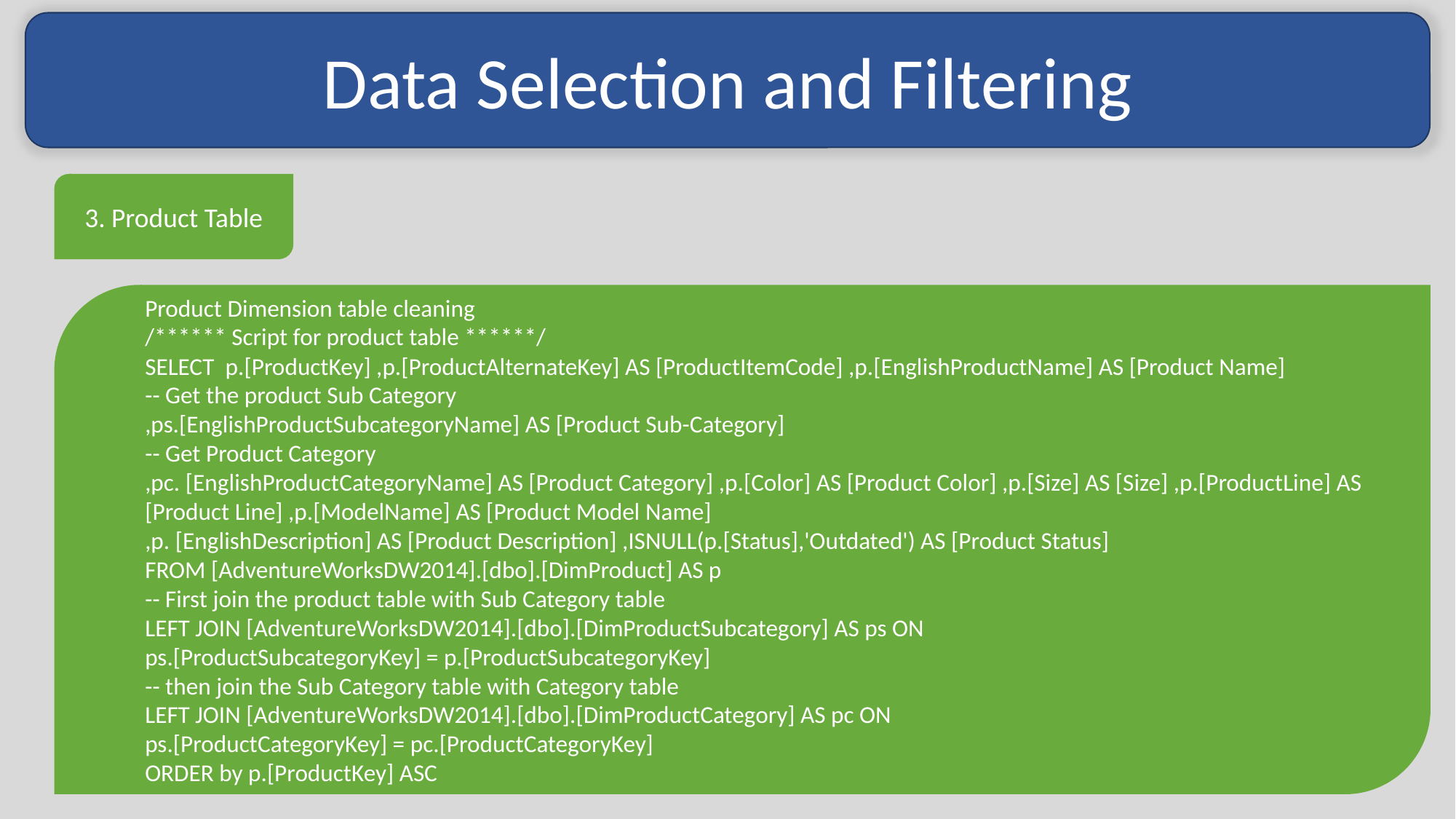

Data Selection and Filtering
3. Product Table
Product Dimension table cleaning
/****** Script for product table ******/
SELECT  p.[ProductKey] ,p.[ProductAlternateKey] AS [ProductItemCode] ,p.[EnglishProductName] AS [Product Name]
-- Get the product Sub Category
,ps.[EnglishProductSubcategoryName] AS [Product Sub-Category]
-- Get Product Category
,pc. [EnglishProductCategoryName] AS [Product Category] ,p.[Color] AS [Product Color] ,p.[Size] AS [Size] ,p.[ProductLine] AS [Product Line] ,p.[ModelName] AS [Product Model Name]
,p. [EnglishDescription] AS [Product Description] ,ISNULL(p.[Status],'Outdated') AS [Product Status]
FROM [AdventureWorksDW2014].[dbo].[DimProduct] AS p
-- First join the product table with Sub Category table
LEFT JOIN [AdventureWorksDW2014].[dbo].[DimProductSubcategory] AS ps ON
ps.[ProductSubcategoryKey] = p.[ProductSubcategoryKey]
-- then join the Sub Category table with Category table
LEFT JOIN [AdventureWorksDW2014].[dbo].[DimProductCategory] AS pc ON
ps.[ProductCategoryKey] = pc.[ProductCategoryKey]
ORDER by p.[ProductKey] ASC